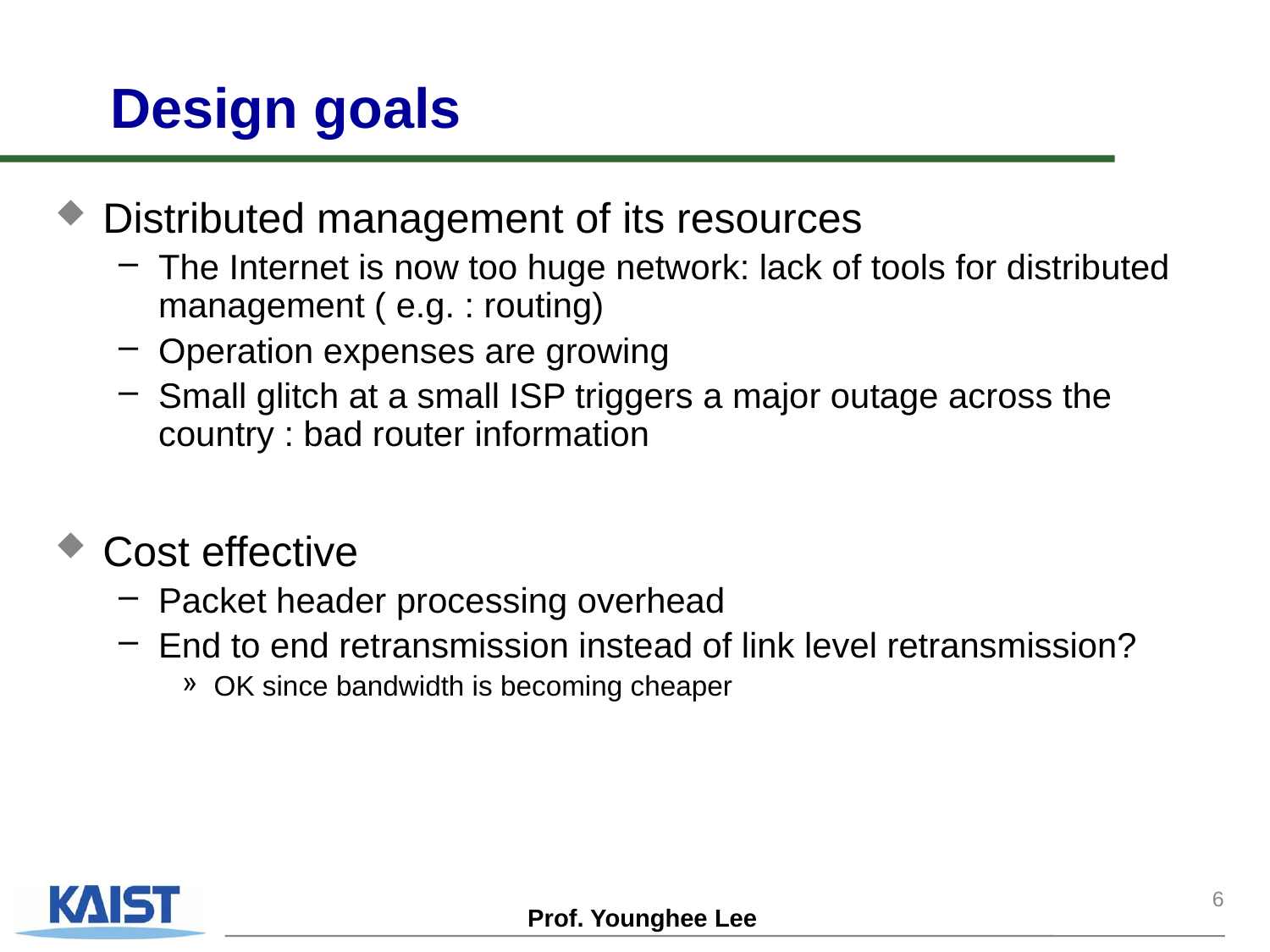

# Design goals
Distributed management of its resources
The Internet is now too huge network: lack of tools for distributed management ( e.g. : routing)
Operation expenses are growing
Small glitch at a small ISP triggers a major outage across the country : bad router information

Cost effective
Packet header processing overhead
End to end retransmission instead of link level retransmission?
OK since bandwidth is becoming cheaper

6